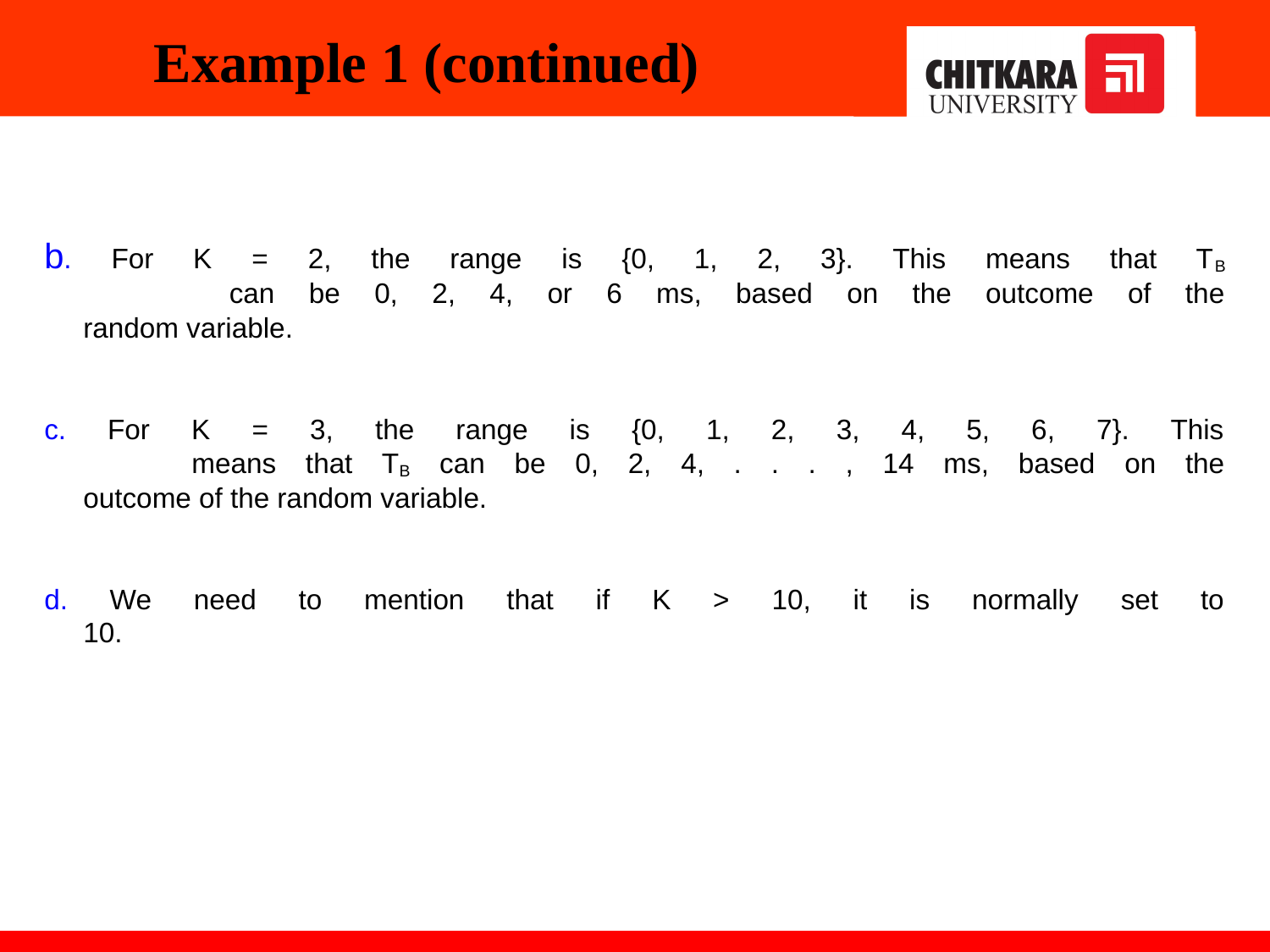

9
Example 1 (continued)
b. For K = 2, the range is {0, 1, 2, 3}. This means that TB
      can be 0, 2, 4, or 6 ms, based on the outcome of the
     random variable.

c. For K = 3, the range is {0, 1, 2, 3, 4, 5, 6, 7}. This
     means that TB can be 0, 2, 4, . . . , 14 ms, based on the
     outcome of the random variable.

d. We need to mention that if K > 10, it is normally set to
     10.